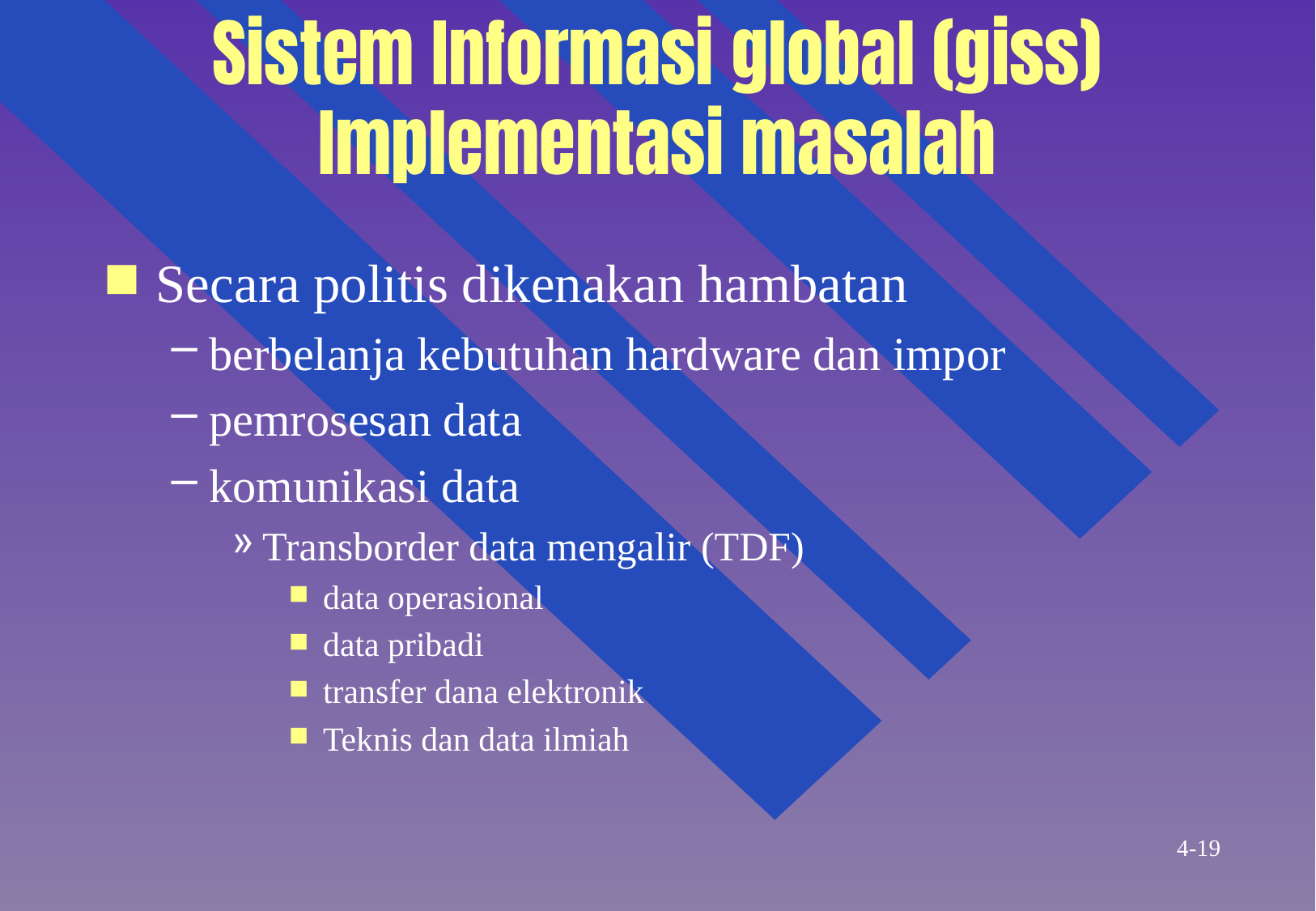

# Sistem Informasi global (giss) Implementasi masalah
Secara politis dikenakan hambatan
berbelanja kebutuhan hardware dan impor
pemrosesan data
komunikasi data
Transborder data mengalir (TDF)
data operasional
data pribadi
transfer dana elektronik
Teknis dan data ilmiah
4-19